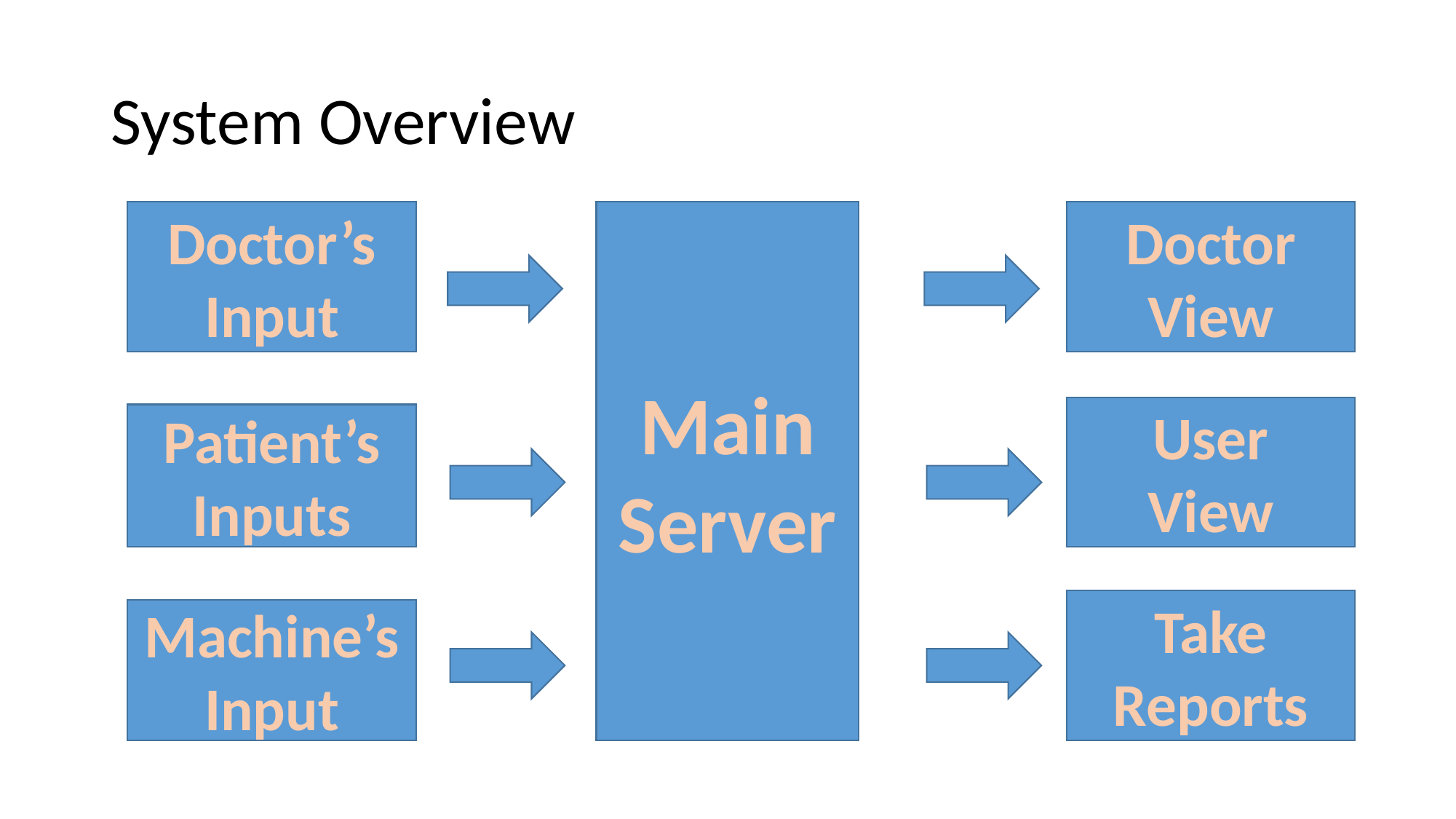

# System Overview
Main Server
Doctor
View
Doctor’s Input

User
View
Patient’s Inputs

Take Reports
Machine’s Input